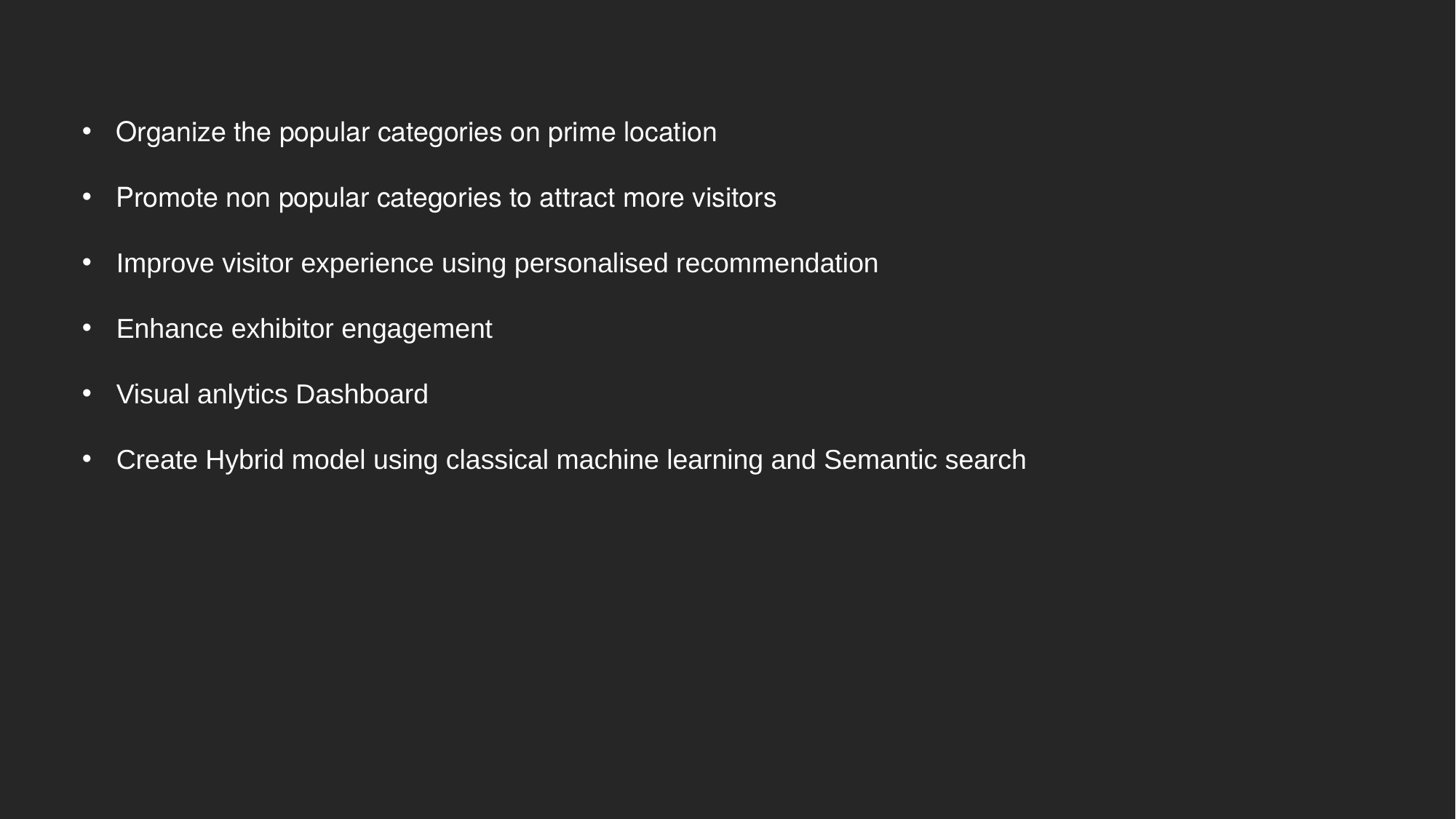

Organize the popular categories on prime location

Promote non popular categories to attract more visitors

Improve visitor experience using personalised recommendation

Enhance exhibitor engagement

Visual anlytics Dashboard

Create Hybrid model using classical machine learning and Semantic search